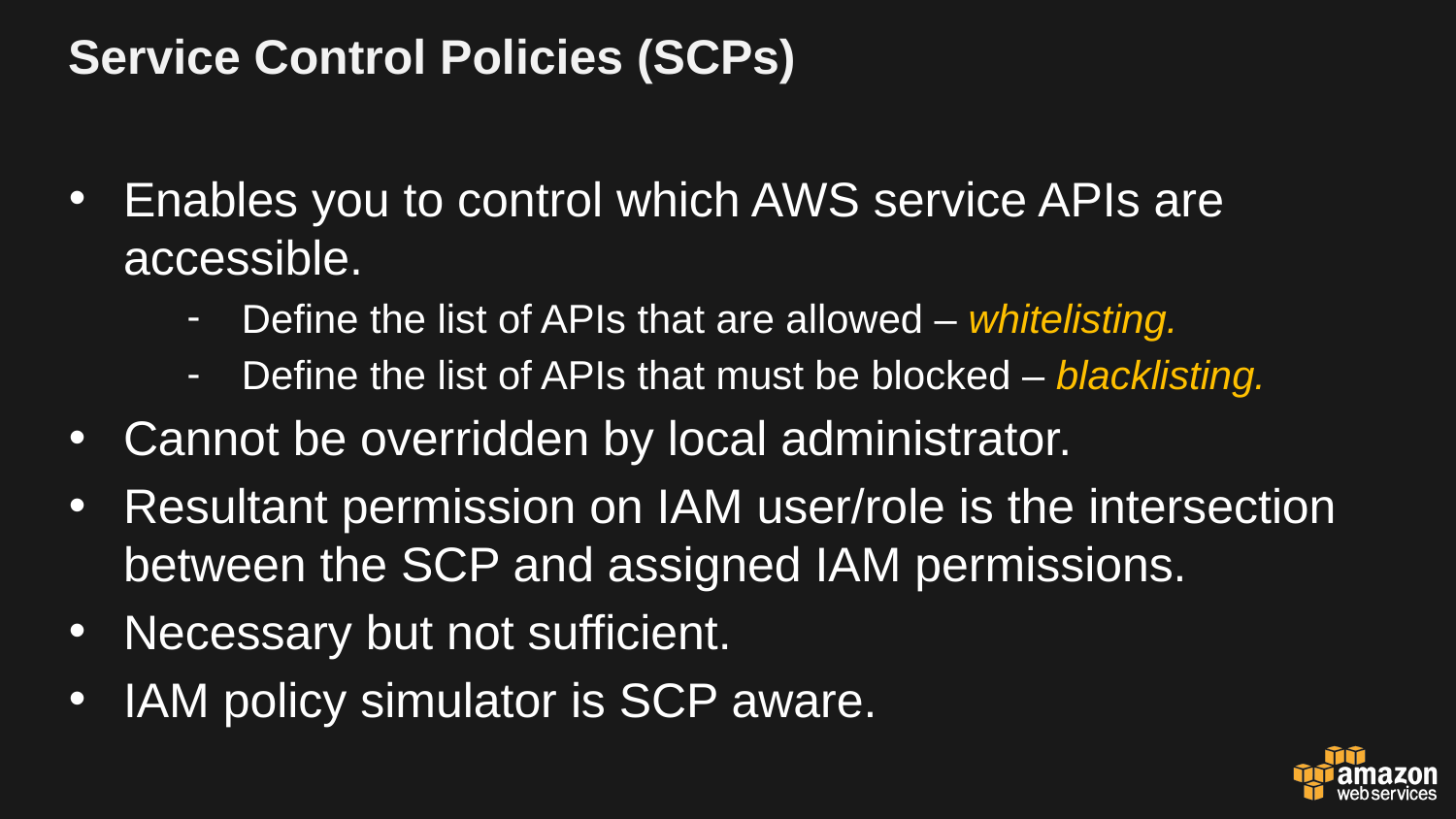

# Service Control Policies (SCPs)
Enables you to control which AWS service APIs are accessible.
Define the list of APIs that are allowed – whitelisting.
Define the list of APIs that must be blocked – blacklisting.
Cannot be overridden by local administrator.
Resultant permission on IAM user/role is the intersection between the SCP and assigned IAM permissions.
Necessary but not sufficient.
IAM policy simulator is SCP aware.